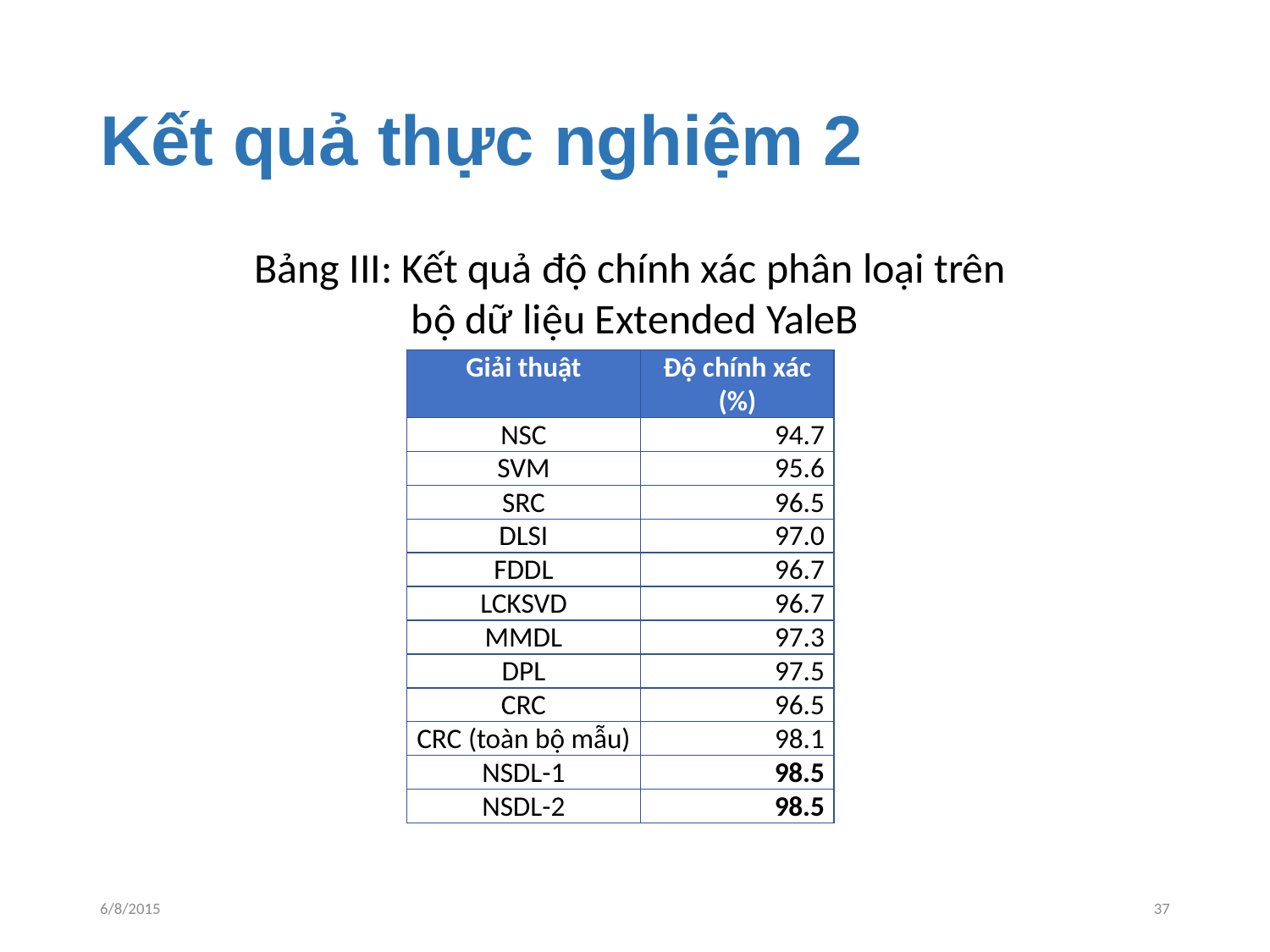

# Kết quả thực nghiệm 2
Bảng III: Kết quả độ chính xác phân loại trên
bộ dữ liệu Extended YaleB
| Giải thuật | Độ chính xác (%) |
| --- | --- |
| NSC | 94.7 |
| SVM | 95.6 |
| SRC | 96.5 |
| DLSI | 97.0 |
| FDDL | 96.7 |
| LCKSVD | 96.7 |
| MMDL | 97.3 |
| DPL | 97.5 |
| CRC | 96.5 |
| CRC (toàn bộ mẫu) | 98.1 |
| NSDL-1 | 98.5 |
| NSDL-2 | 98.5 |
6/8/2015
37